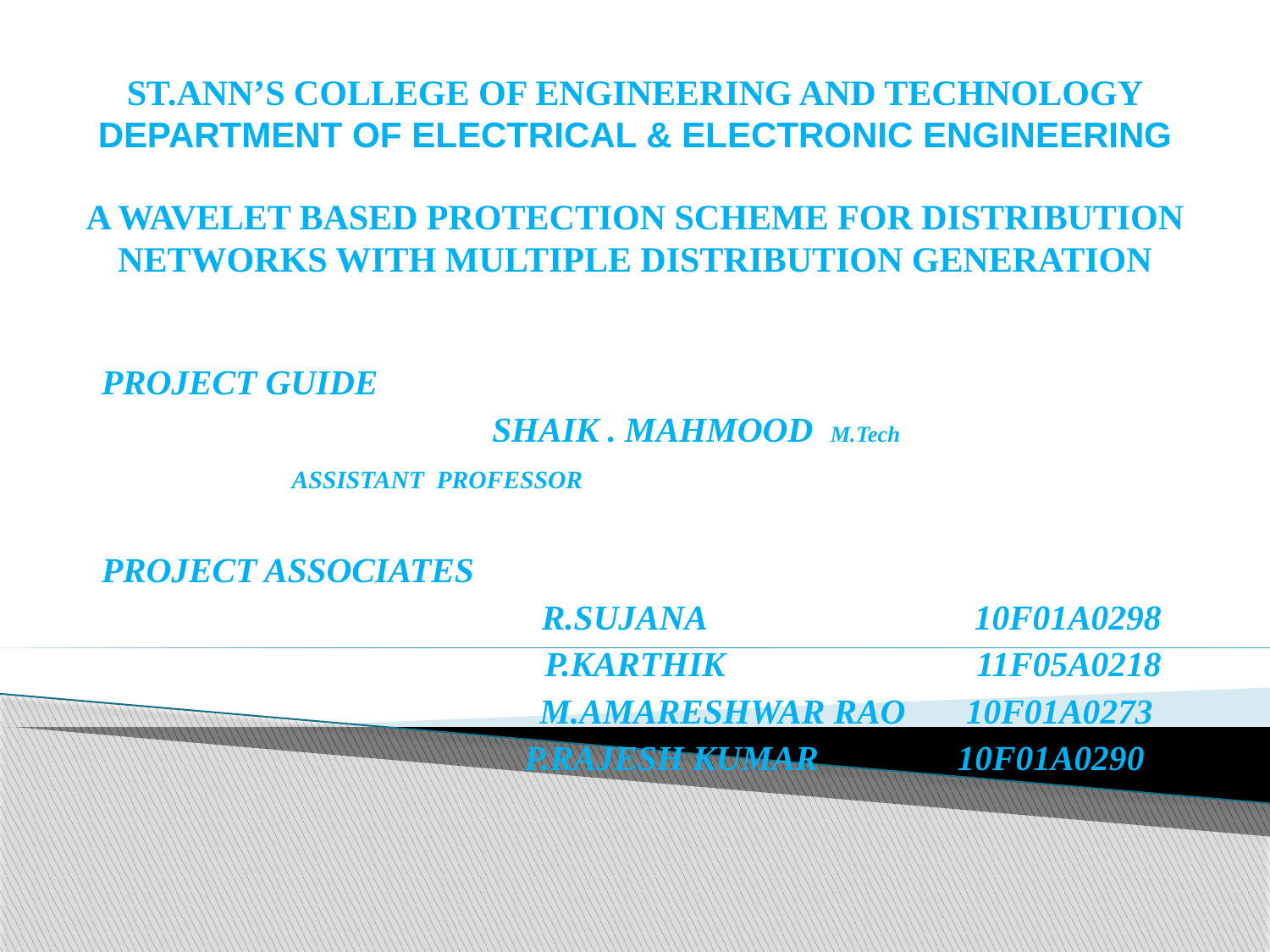

# ST.ANN’S COLLEGE OF ENGINEERING AND TECHNOLOGY DEPARTMENT OF ELECTRICAL & ELECTRONIC ENGINEERING A WAVELET BASED PROTECTION SCHEME FOR DISTRIBUTION NETWORKS WITH MULTIPLE DISTRIBUTION GENERATION

PROJECT GUIDE
                                             SHAIK . MAHMOOD  M.Tech
                       ASSISTANT  PROFESSOR

PROJECT ASSOCIATES
 R.SUJANA                               10F01A0298
                                                P.KARTHIK                             11F05A0218
                                       M.AMARESHWAR RAO       10F01A0273
                                                P.RAJESH KUMAR                10F01A0290